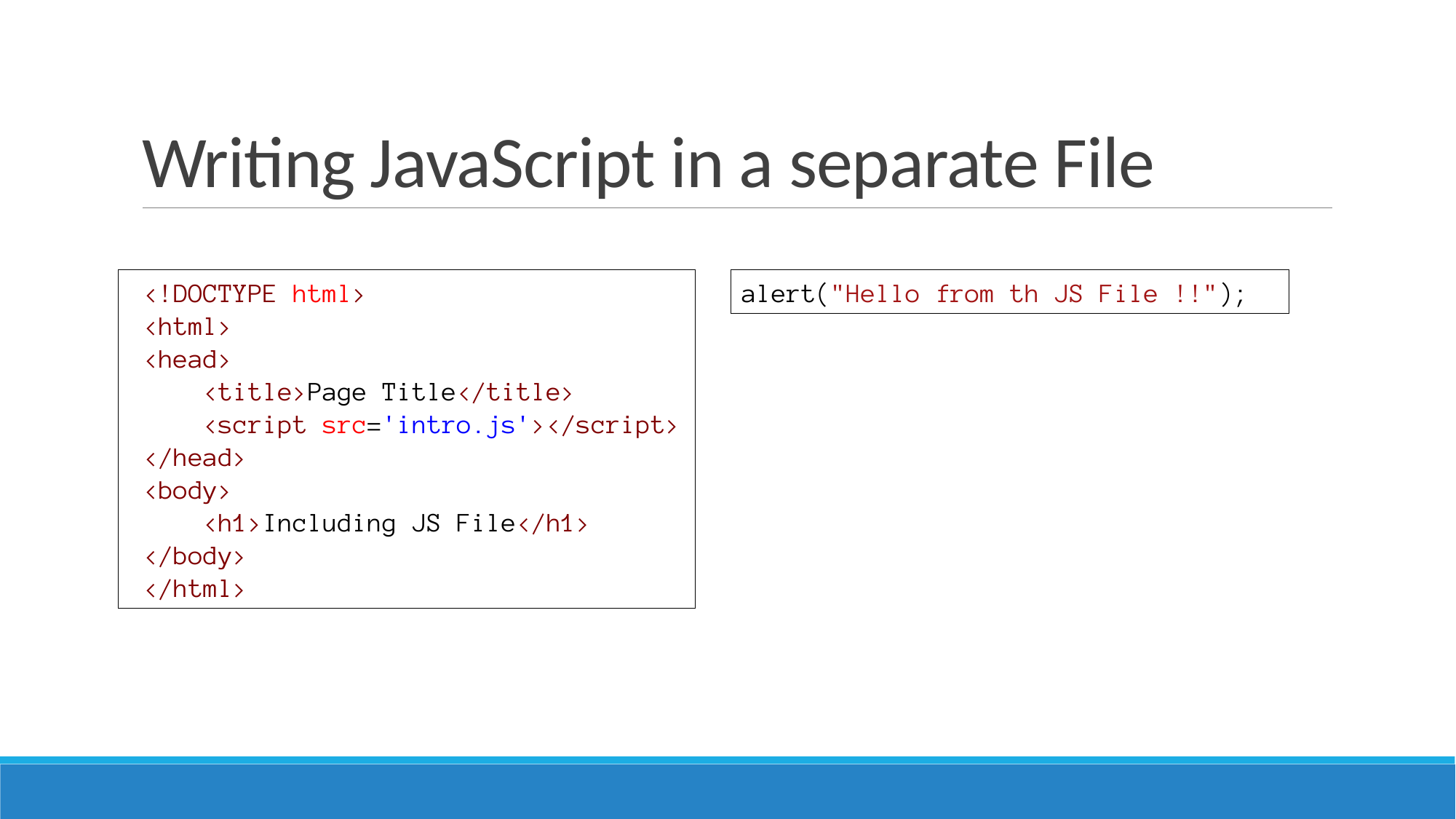

# Writing JavaScript in a separate File
 <!DOCTYPE html>
 <html>
 <head>
     <title>Page Title</title>
     <script src='intro.js'></script>
 </head>
 <body>
     <h1>Including JS File</h1>
 </body>
 </html>
alert("Hello from th JS File !!");